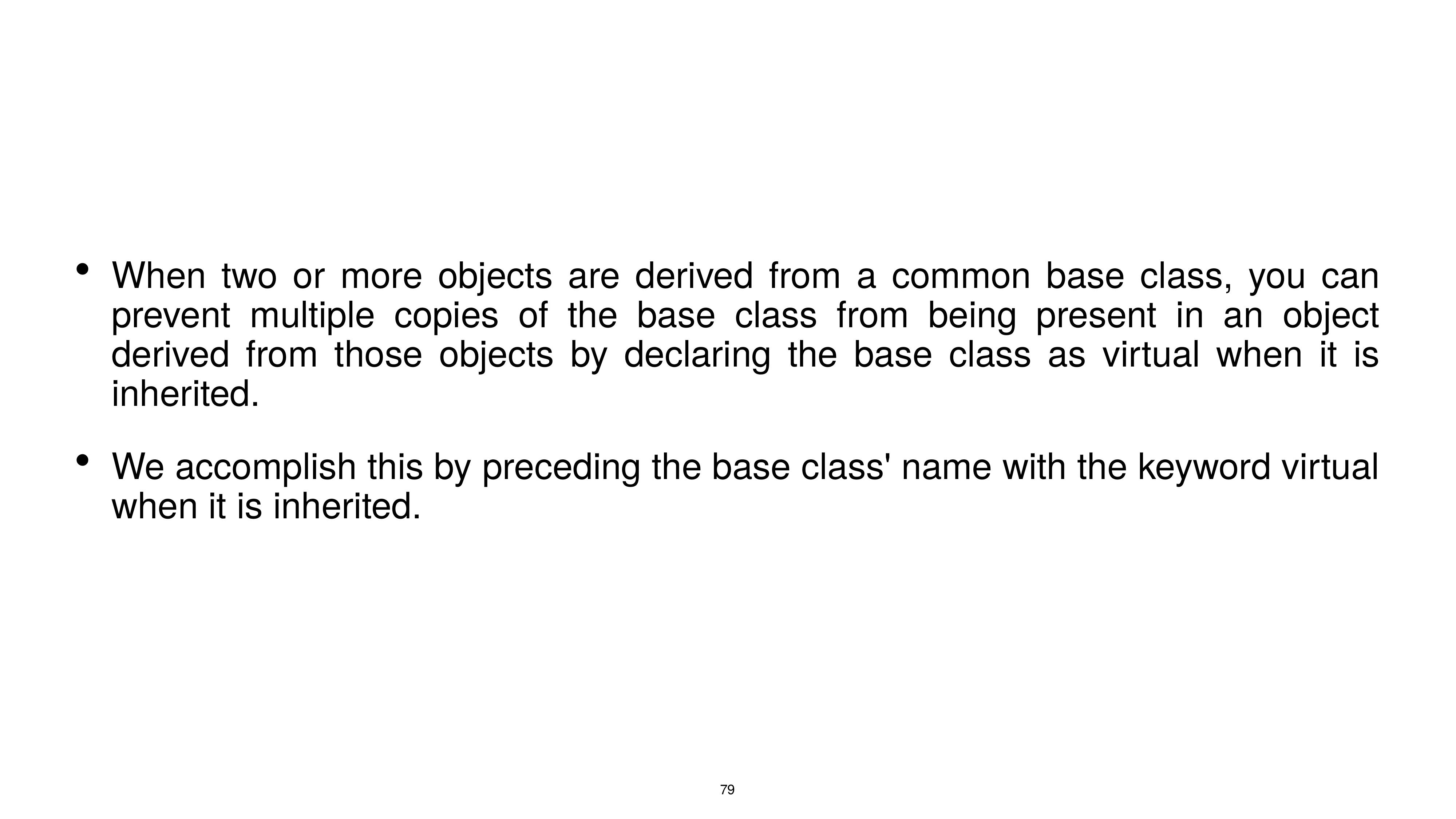

#

When two or more objects are derived from a common base class, you can prevent multiple copies of the base class from being present in an object derived from those objects by declaring the base class as virtual when it is inherited.
We accomplish this by preceding the base class' name with the keyword virtual when it is inherited.
79